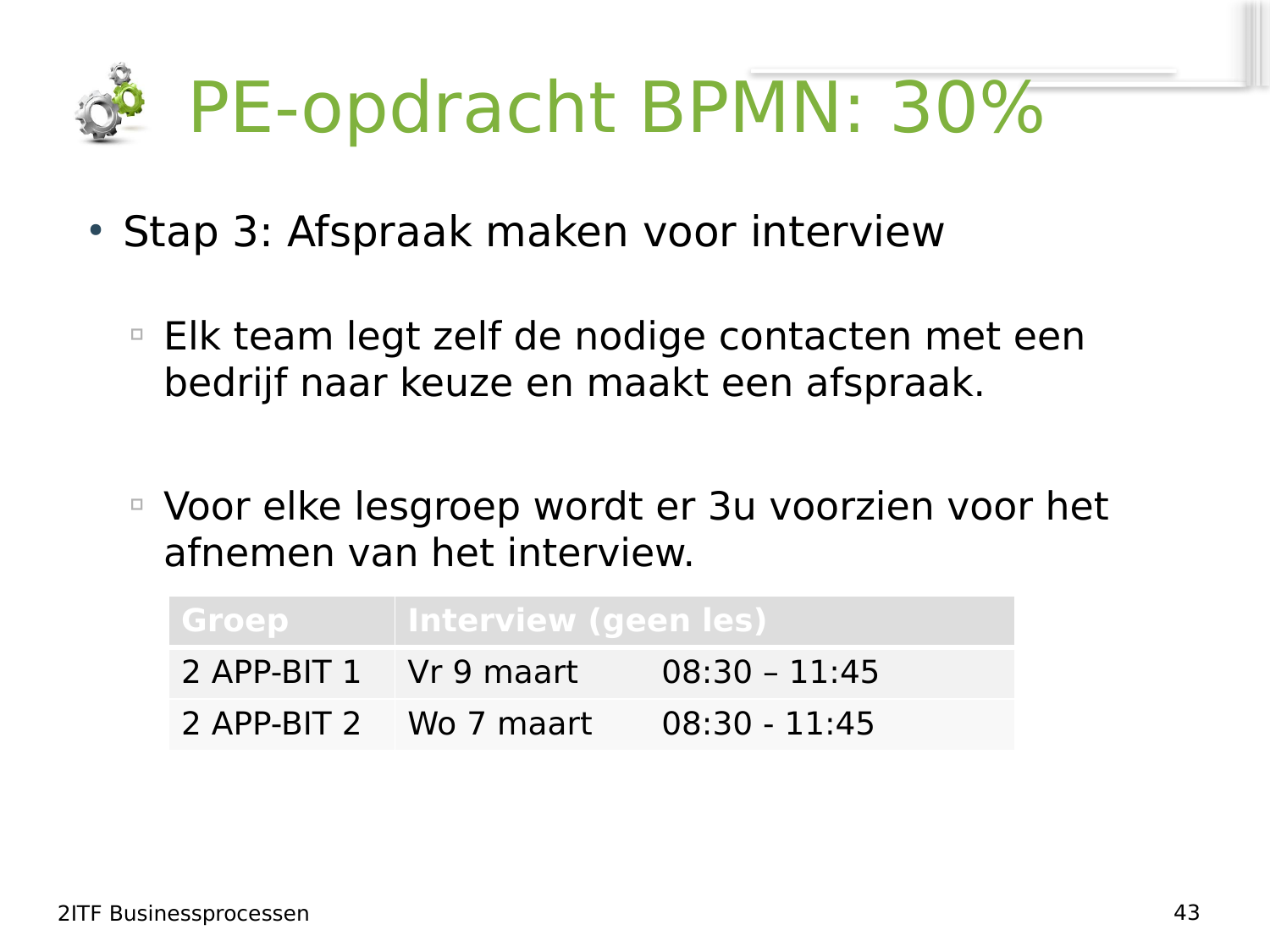

# PE-opdracht BPMN: 30%
Stap 3: Afspraak maken voor interview
Elk team legt zelf de nodige contacten met een bedrijf naar keuze en maakt een afspraak.

Voor elke lesgroep wordt er 3u voorzien voor het afnemen van het interview.

| Groep | Interview (geen les) |
| --- | --- |
| 2 APP-BIT 1 | Vr 9 maart 08:30 – 11:45 |
| 2 APP-BIT 2 | Wo 7 maart 08:30 - 11:45 |
43